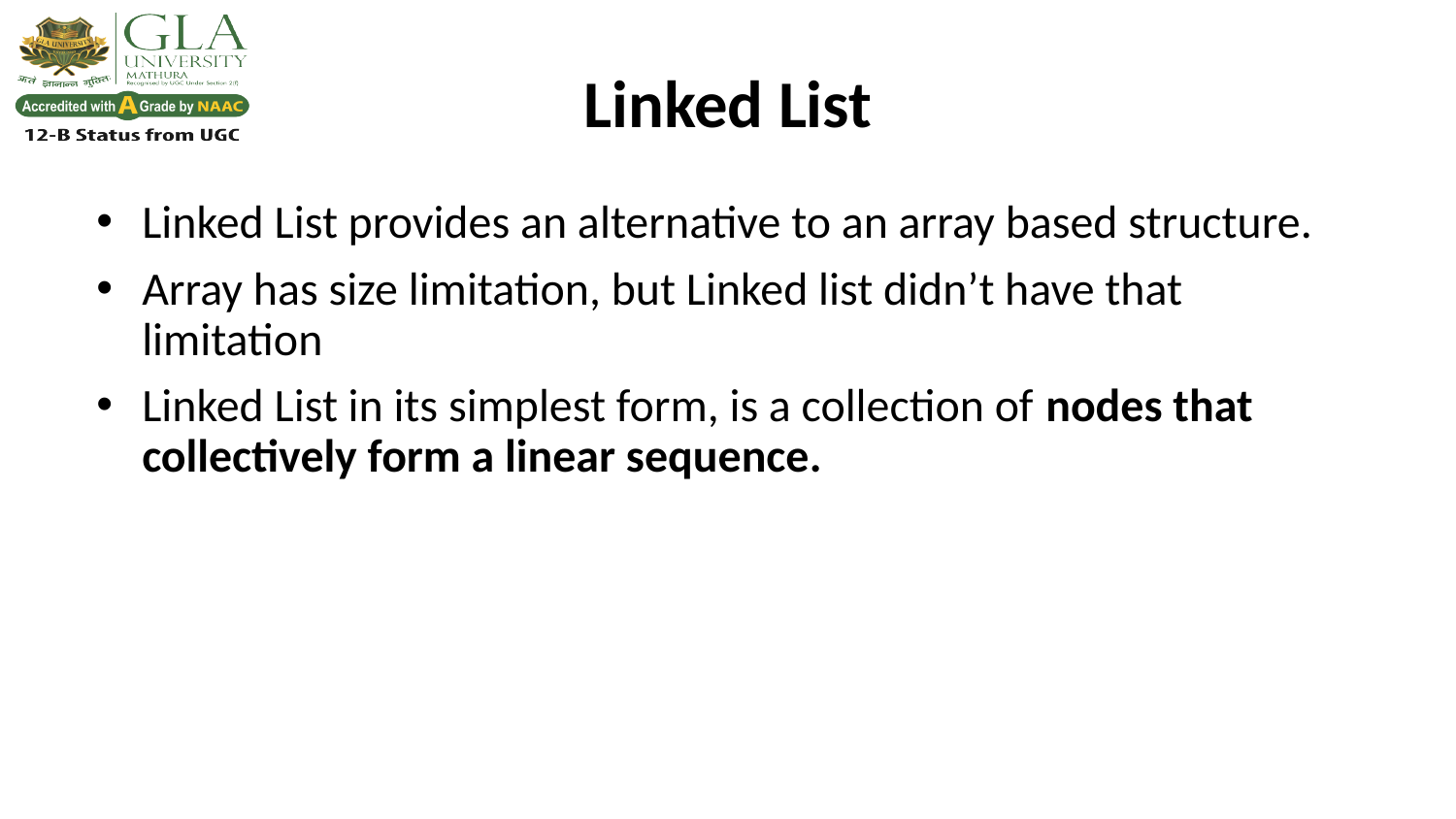

Linked List
Linked List provides an alternative to an array based structure.
Array has size limitation, but Linked list didn’t have that limitation
Linked List in its simplest form, is a collection of nodes that collectively form a linear sequence.